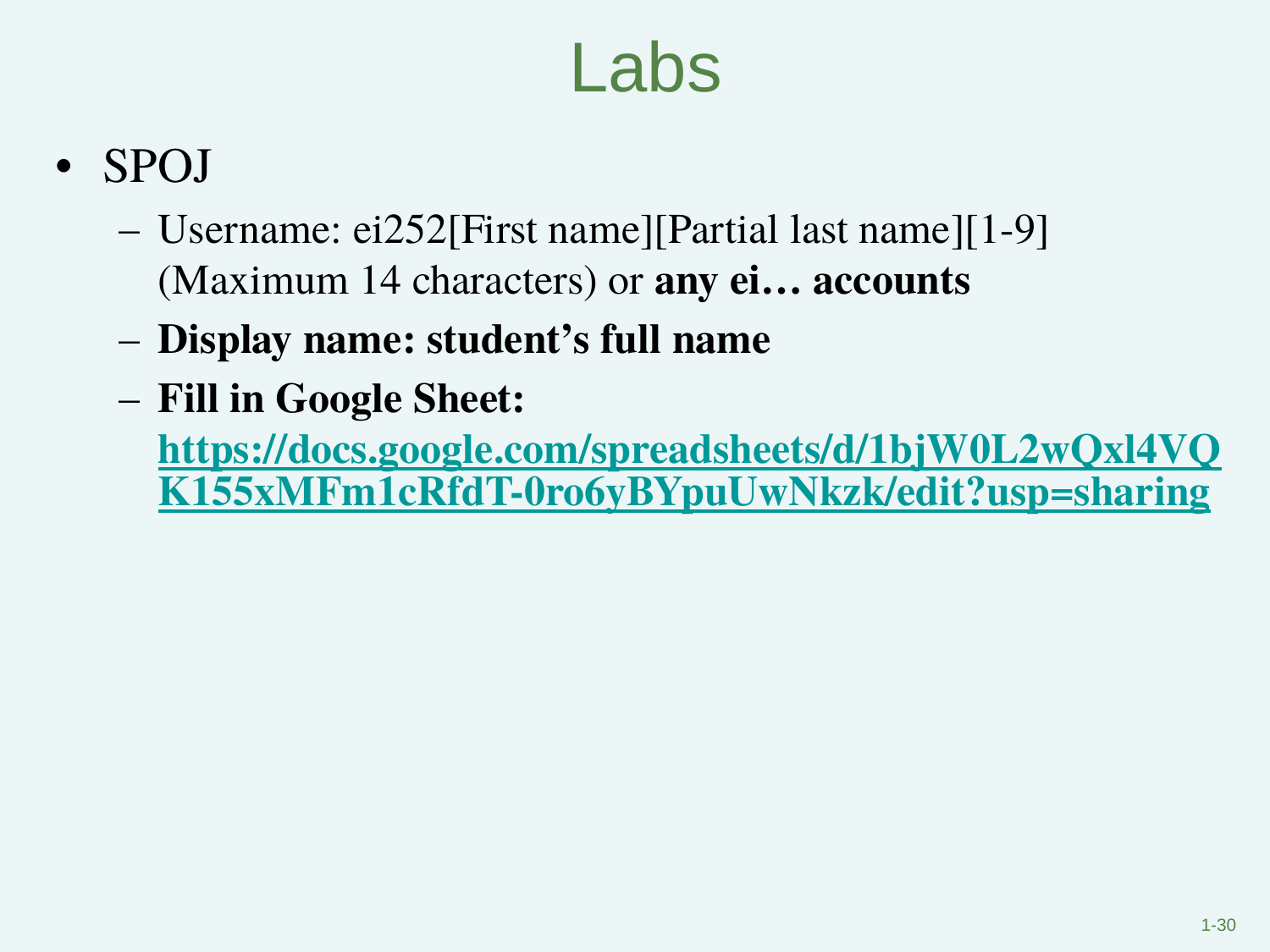

# Labs
SPOJ
Username: ei252[First name][Partial last name][1-9] (Maximum 14 characters) or any ei… accounts
Display name: student’s full name
Fill in Google Sheet: https://docs.google.com/spreadsheets/d/1bjW0L2wQxl4VQK155xMFm1cRfdT-0ro6yBYpuUwNkzk/edit?usp=sharing

1-30